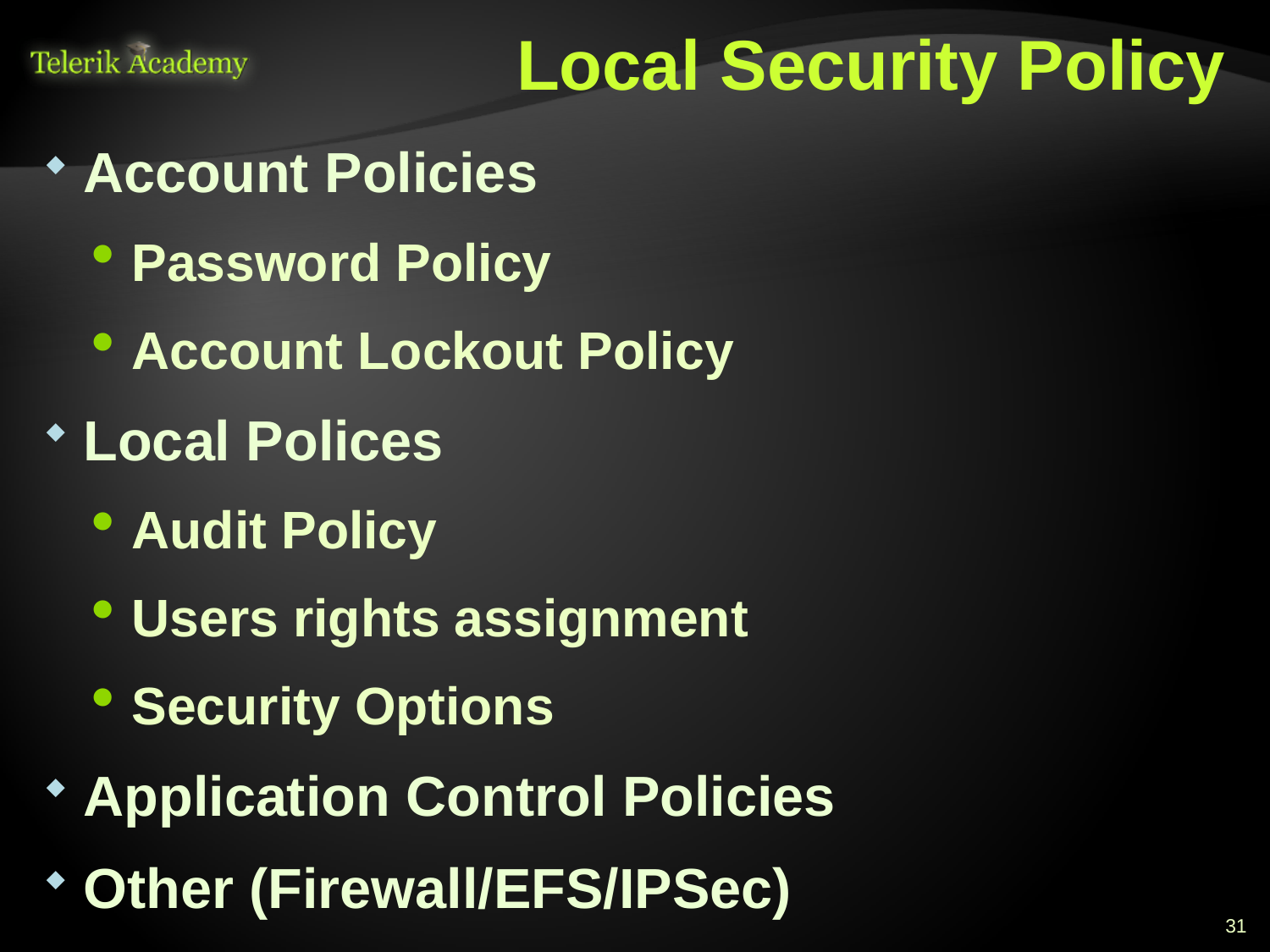

# Local Security Policy
Account Policies
Password Policy
Account Lockout Policy
Local Polices
Audit Policy
Users rights assignment
Security Options
Application Control Policies
Other (Firewall/EFS/IPSec)

31